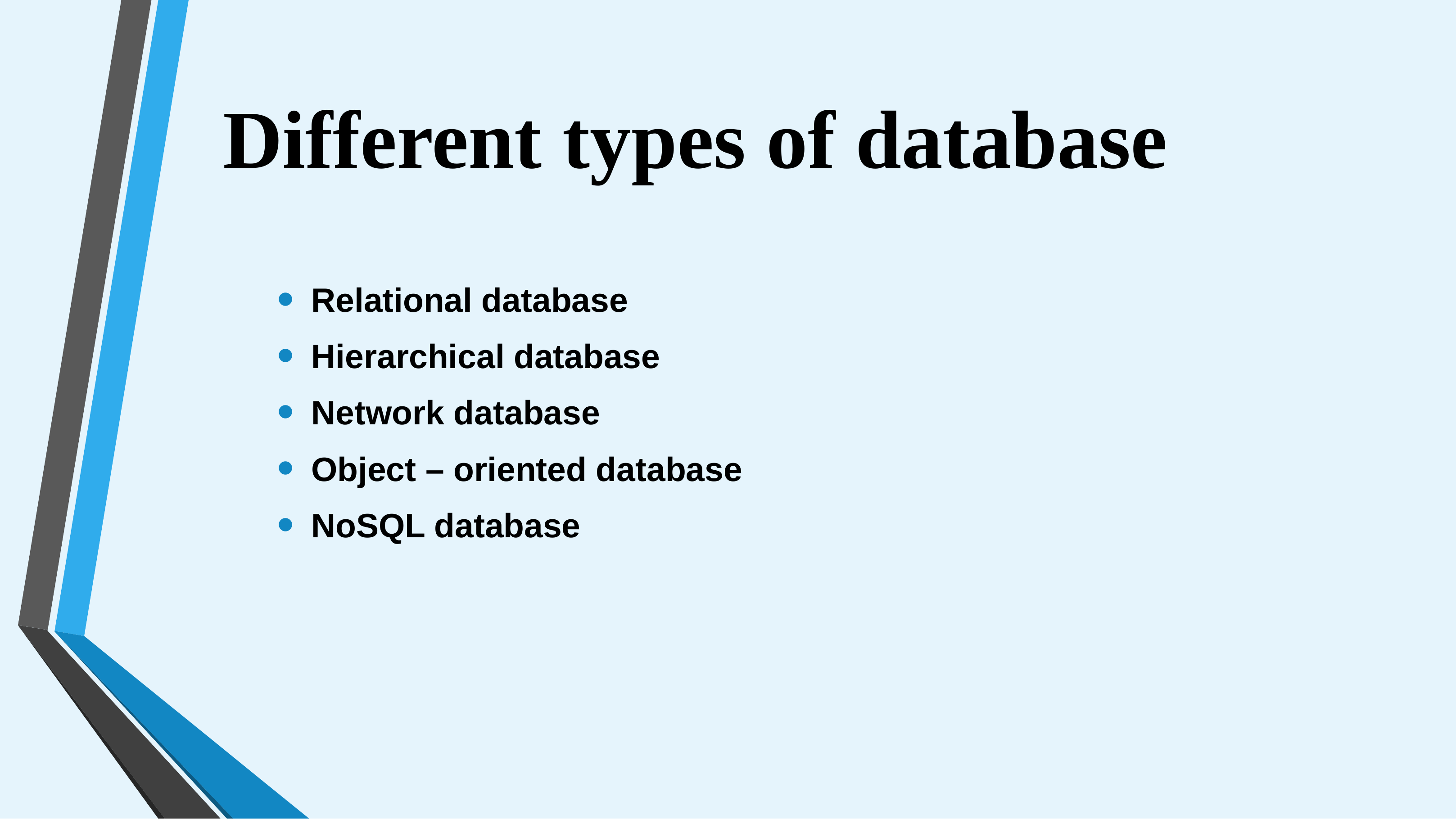

# Different types of database
Relational database
Hierarchical database
Network database
Object – oriented database
NoSQL database